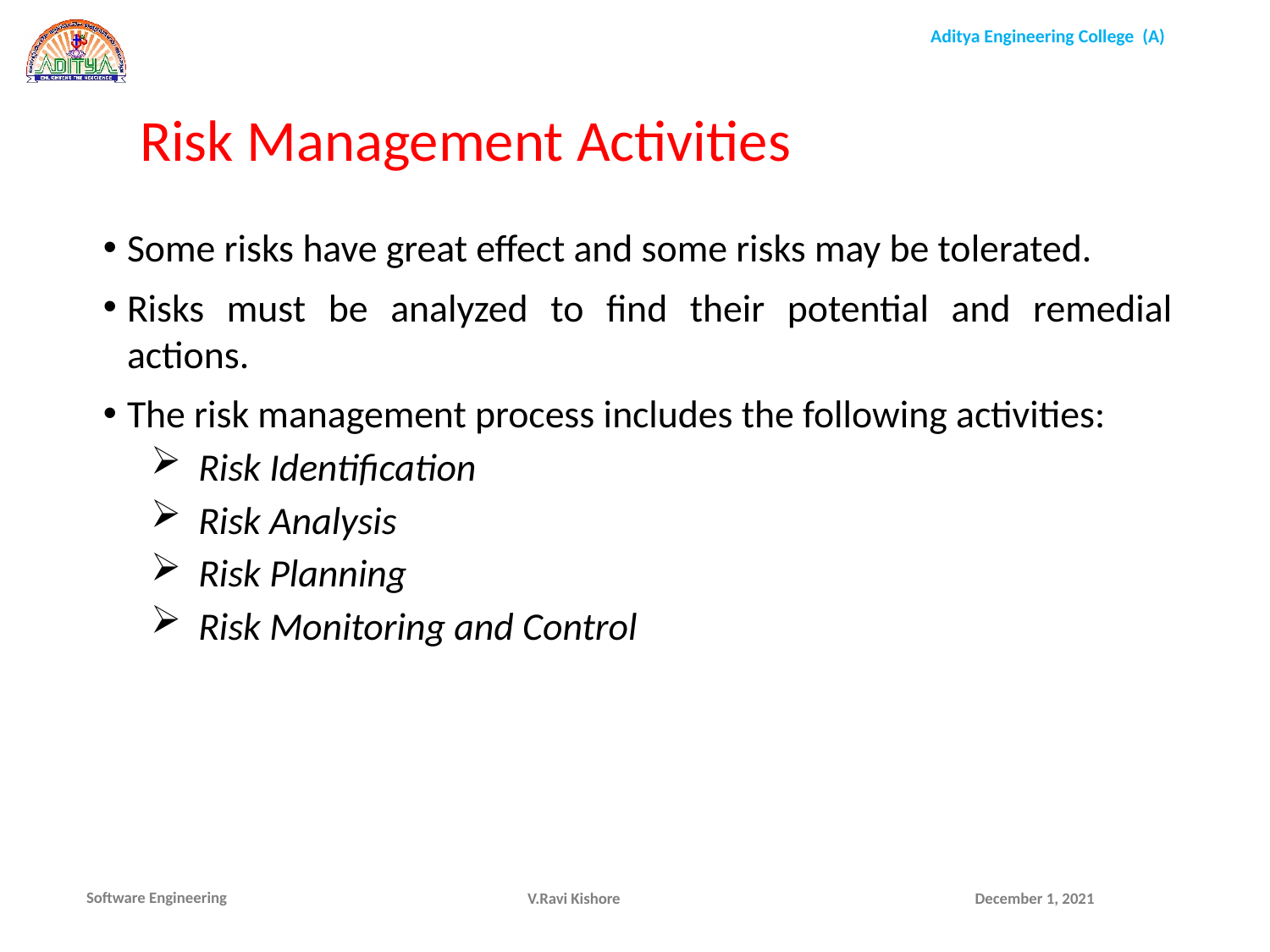

Risk Management Activities
Some risks have great effect and some risks may be tolerated.
Risks must be analyzed to find their potential and remedial actions.
The risk management process includes the following activities:
Risk Identification
Risk Analysis
Risk Planning
Risk Monitoring and Control
V.Ravi Kishore
December 1, 2021